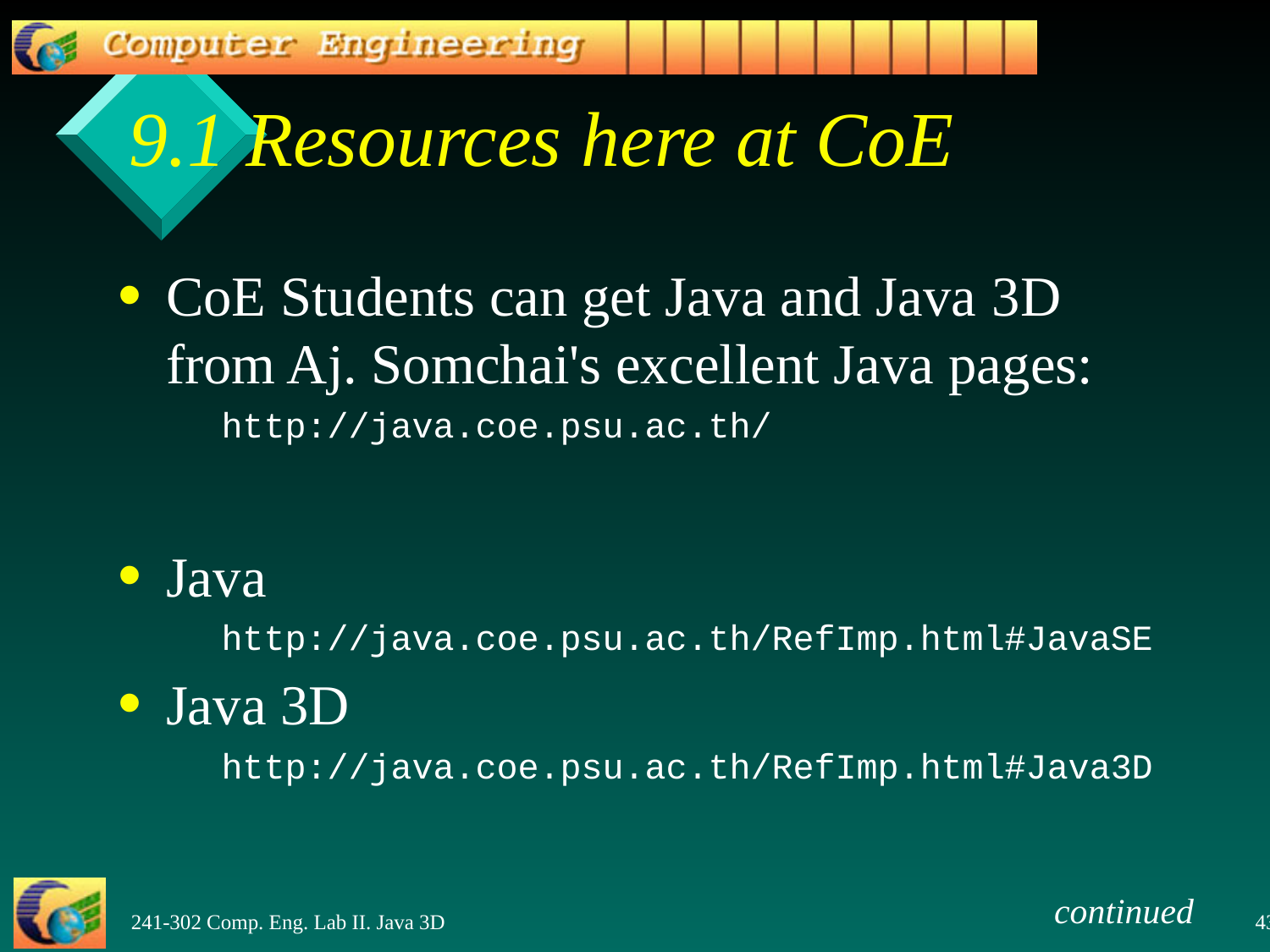

# 9.1 Resources here at CoE
CoE Students can get Java and Java 3D from Aj. Somchai's excellent Java pages:
	http://java.coe.psu.ac.th/

Java
	http://java.coe.psu.ac.th/RefImp.html#JavaSE
Java 3D
	http://java.coe.psu.ac.th/RefImp.html#Java3D
continued